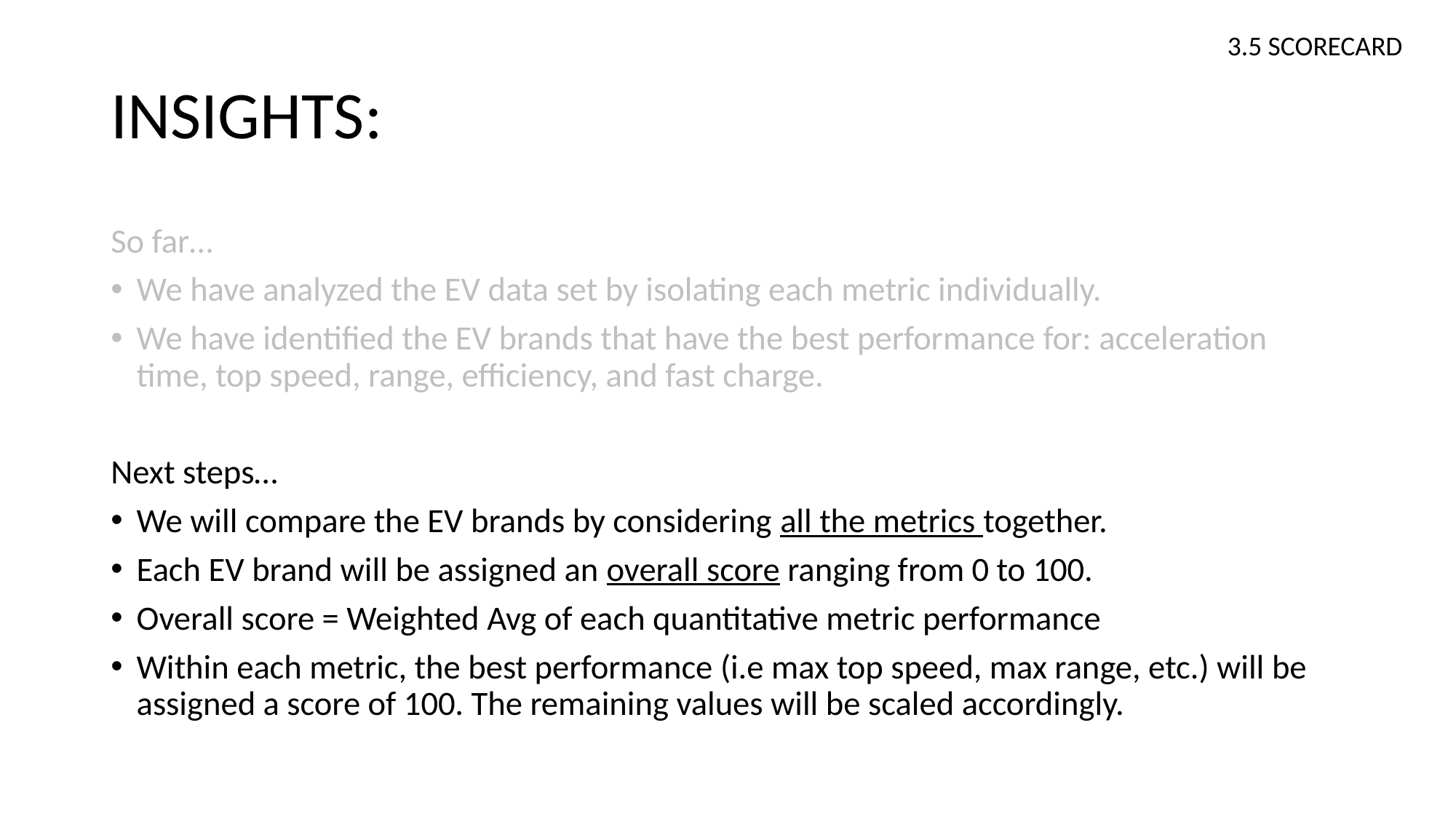

3.5 SCORECARD
# INSIGHTS:
So far…
We have analyzed the EV data set by isolating each metric individually.
We have identified the EV brands that have the best performance for: acceleration time, top speed, range, efficiency, and fast charge.

Next steps…
We will compare the EV brands by considering all the metrics together.
Each EV brand will be assigned an overall score ranging from 0 to 100.
Overall score = Weighted Avg of each quantitative metric performance
Within each metric, the best performance (i.e max top speed, max range, etc.) will be assigned a score of 100. The remaining values will be scaled accordingly.